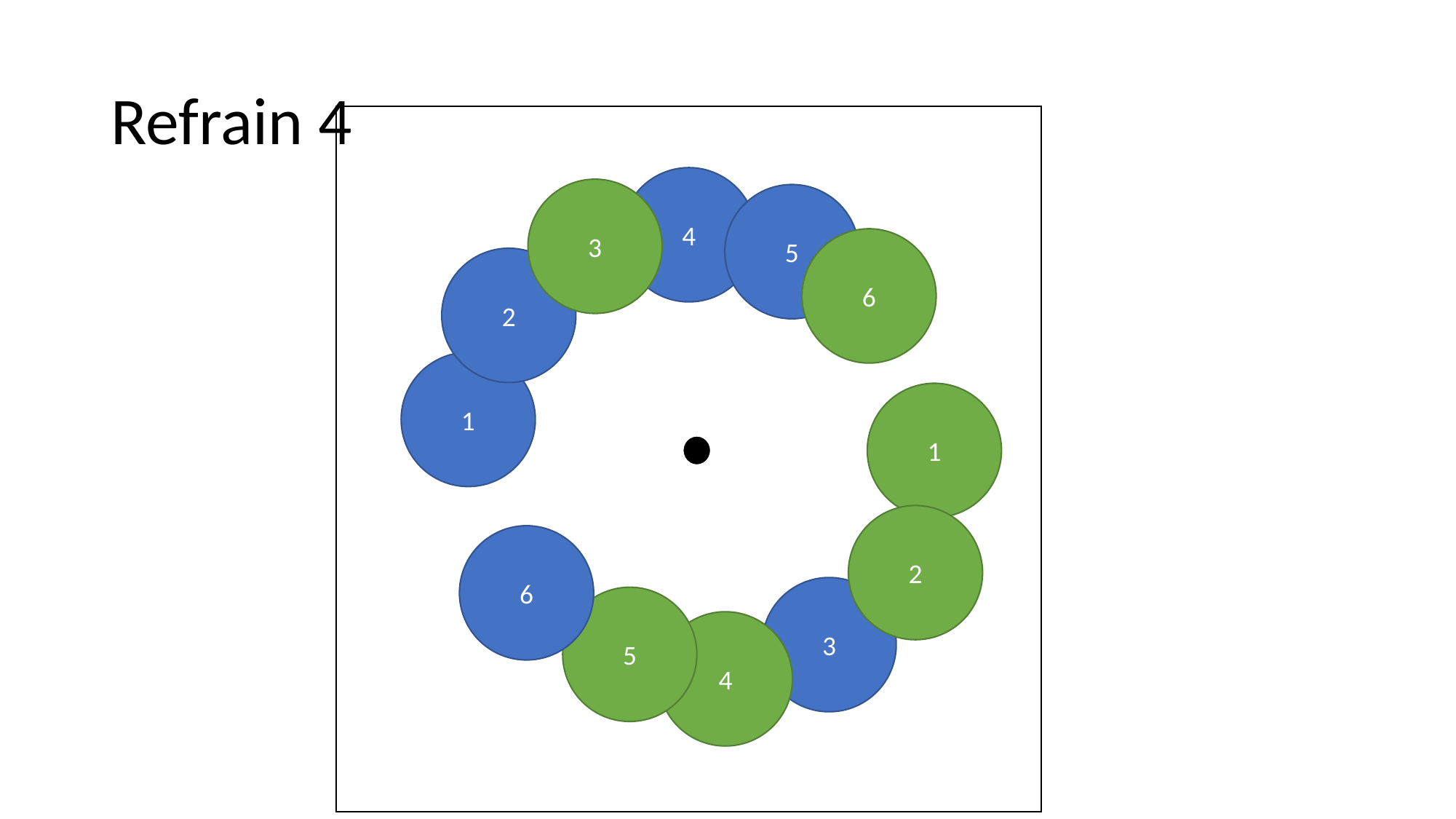

# Refrain 4

4
3
5
6
2
1
1

2
6
3
5
4